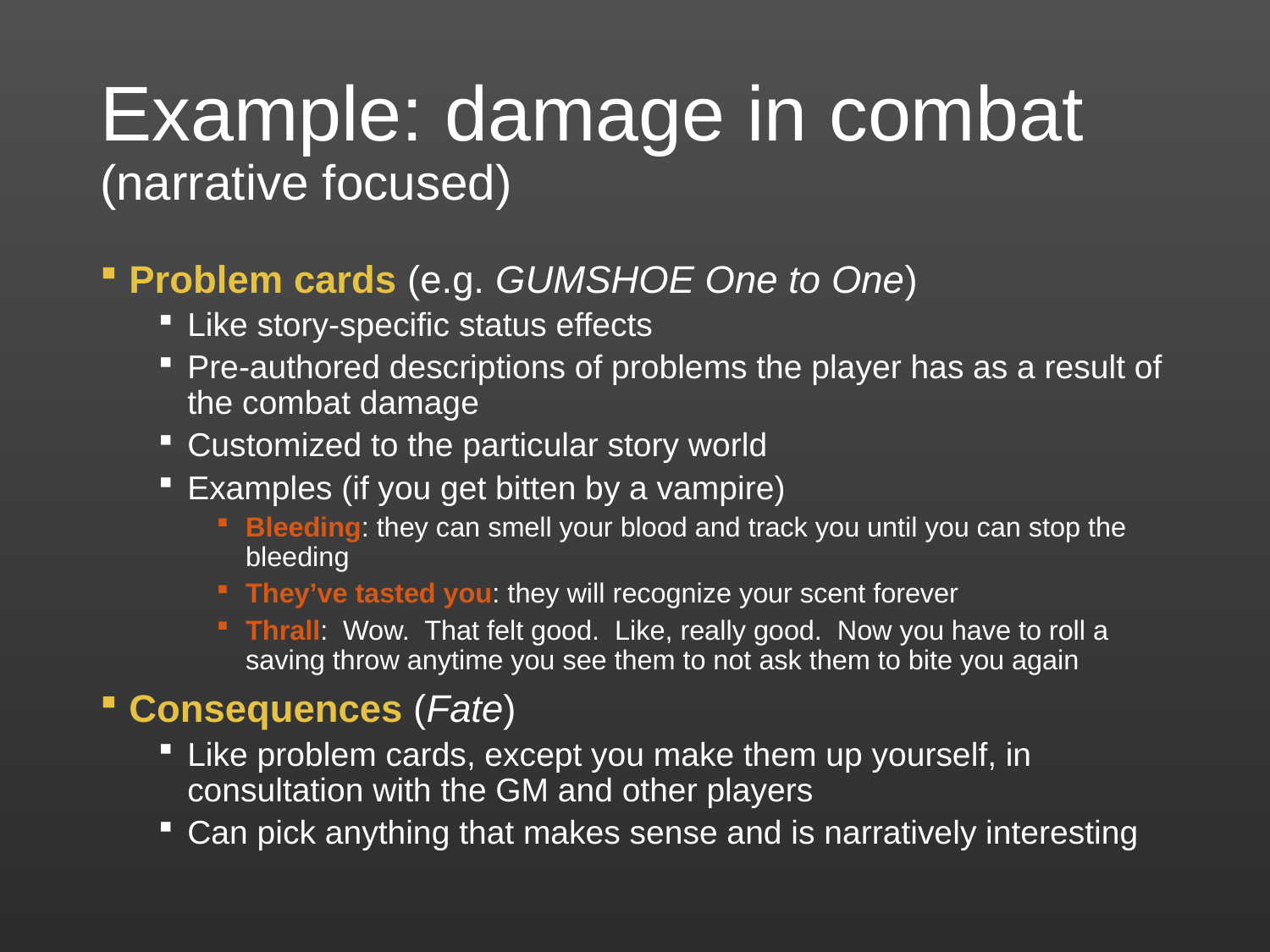

# Example: damage in combat (narrative focused)
Problem cards (e.g. GUMSHOE One to One)
Like story-specific status effects
Pre-authored descriptions of problems the player has as a result of the combat damage
Customized to the particular story world
Examples (if you get bitten by a vampire)
Bleeding: they can smell your blood and track you until you can stop the bleeding
They’ve tasted you: they will recognize your scent forever
Thrall:  Wow.  That felt good.  Like, really good.  Now you have to roll a saving throw anytime you see them to not ask them to bite you again
Consequences (Fate)
Like problem cards, except you make them up yourself, in consultation with the GM and other players
Can pick anything that makes sense and is narratively interesting